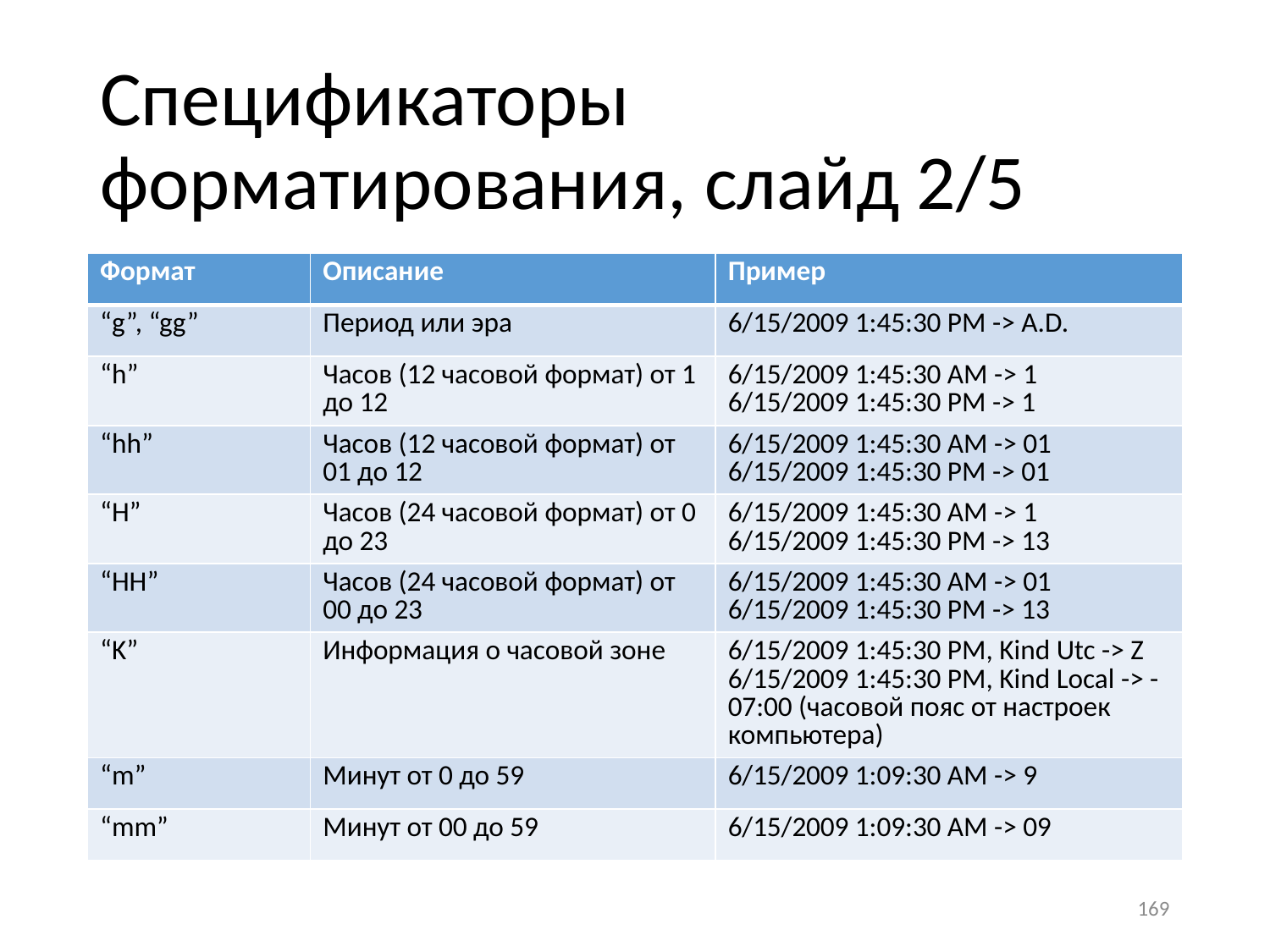

# Спецификаторы форматирования, слайд 2/5
| Формат | Описание | Пример |
| --- | --- | --- |
| “g”, “gg” | Период или эра | 6/15/2009 1:45:30 PM -> A.D. |
| “h” | Часов (12 часовой формат) от 1 до 12 | 6/15/2009 1:45:30 AM -> 1 6/15/2009 1:45:30 PM -> 1 |
| “hh” | Часов (12 часовой формат) от 01 до 12 | 6/15/2009 1:45:30 AM -> 01 6/15/2009 1:45:30 PM -> 01 |
| “H” | Часов (24 часовой формат) от 0 до 23 | 6/15/2009 1:45:30 AM -> 1 6/15/2009 1:45:30 PM -> 13 |
| “HH” | Часов (24 часовой формат) от 00 до 23 | 6/15/2009 1:45:30 AM -> 01 6/15/2009 1:45:30 PM -> 13 |
| “K” | Информация о часовой зоне | 6/15/2009 1:45:30 PM, Kind Utc -> Z 6/15/2009 1:45:30 PM, Kind Local -> -07:00 (часовой пояс от настроек компьютера) |
| “m” | Минут от 0 до 59 | 6/15/2009 1:09:30 AM -> 9 |
| “mm” | Минут от 00 до 59 | 6/15/2009 1:09:30 AM -> 09 |
169